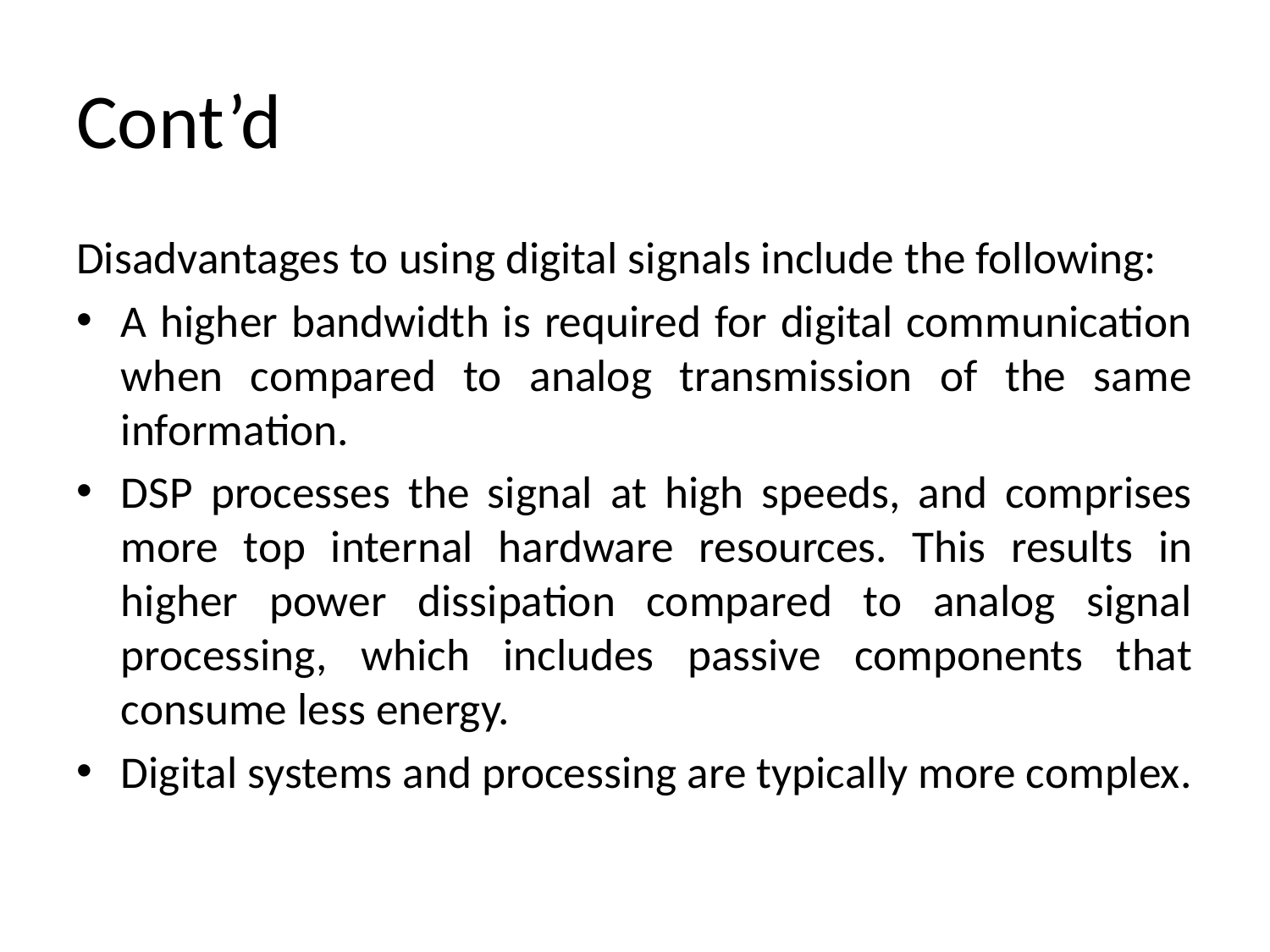

# Cont’d
Disadvantages to using digital signals include the following:
A higher bandwidth is required for digital communication when compared to analog transmission of the same information.
DSP processes the signal at high speeds, and comprises more top internal hardware resources. This results in higher power dissipation compared to analog signal processing, which includes passive components that consume less energy.
Digital systems and processing are typically more complex.